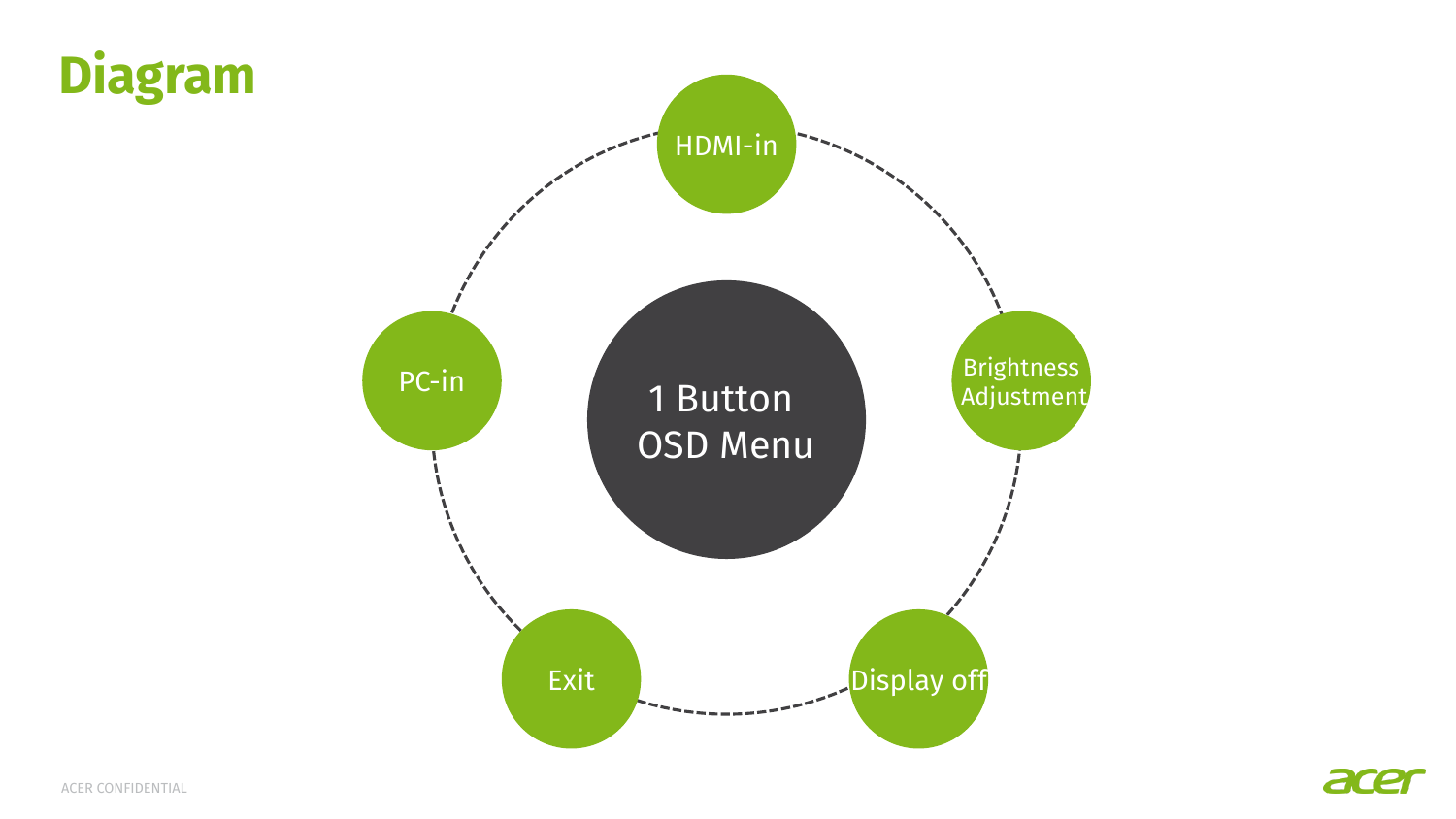

# Diagram
HDMI-in

1 Button
OSD Menu
PC-in
Brightness
 Adjustment
Exit
Display off
6